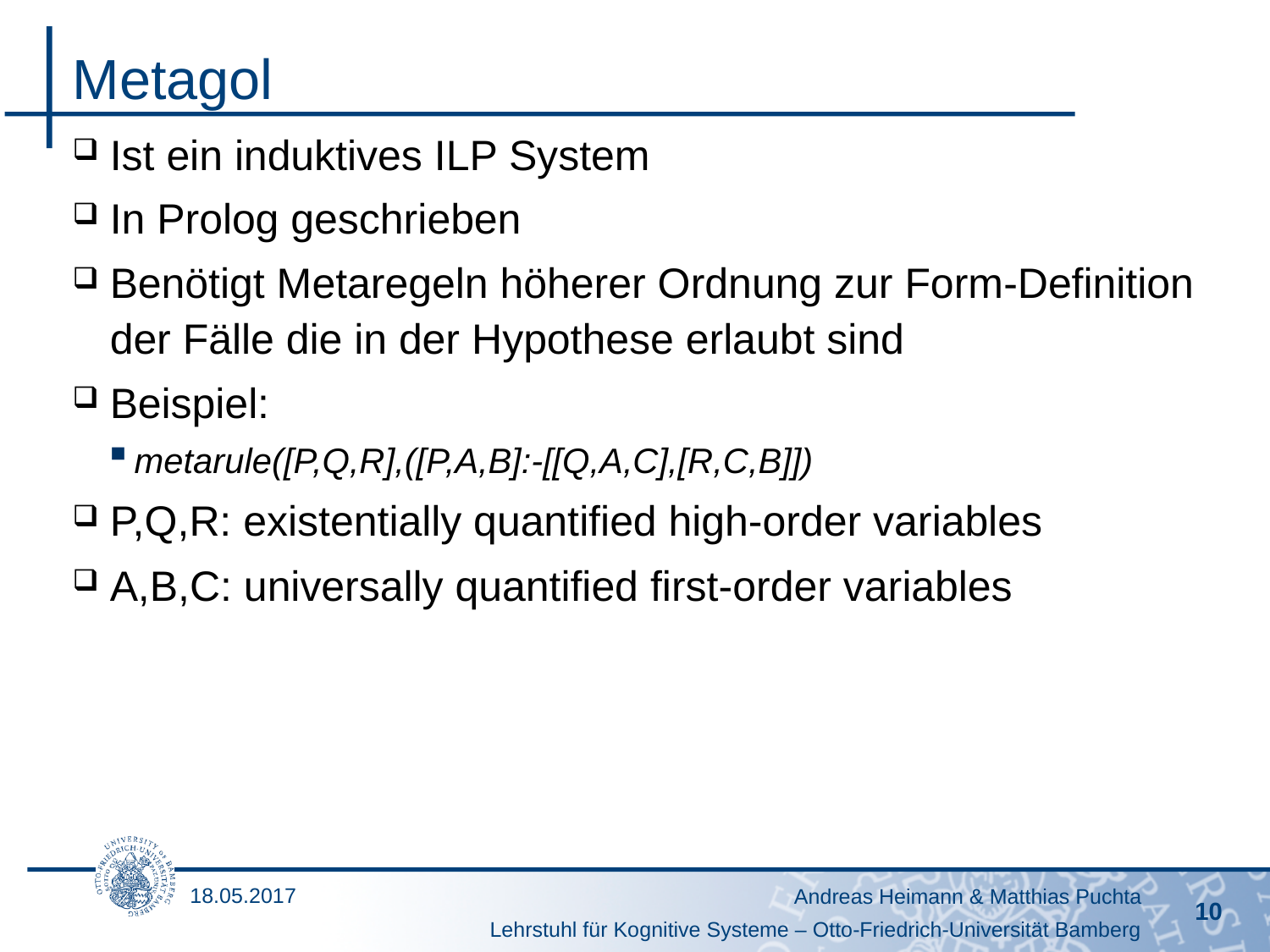

# Metagol
Ist ein induktives ILP System
In Prolog geschrieben
Benötigt Metaregeln höherer Ordnung zur Form-Definition der Fälle die in der Hypothese erlaubt sind
Beispiel:
metarule([P,Q,R],([P,A,B]:-[[Q,A,C],[R,C,B]])
P,Q,R: existentially quantified high-order variables
A,B,C: universally quantified first-order variables
18.05.2017
Andreas Heimann & Matthias Puchta
10